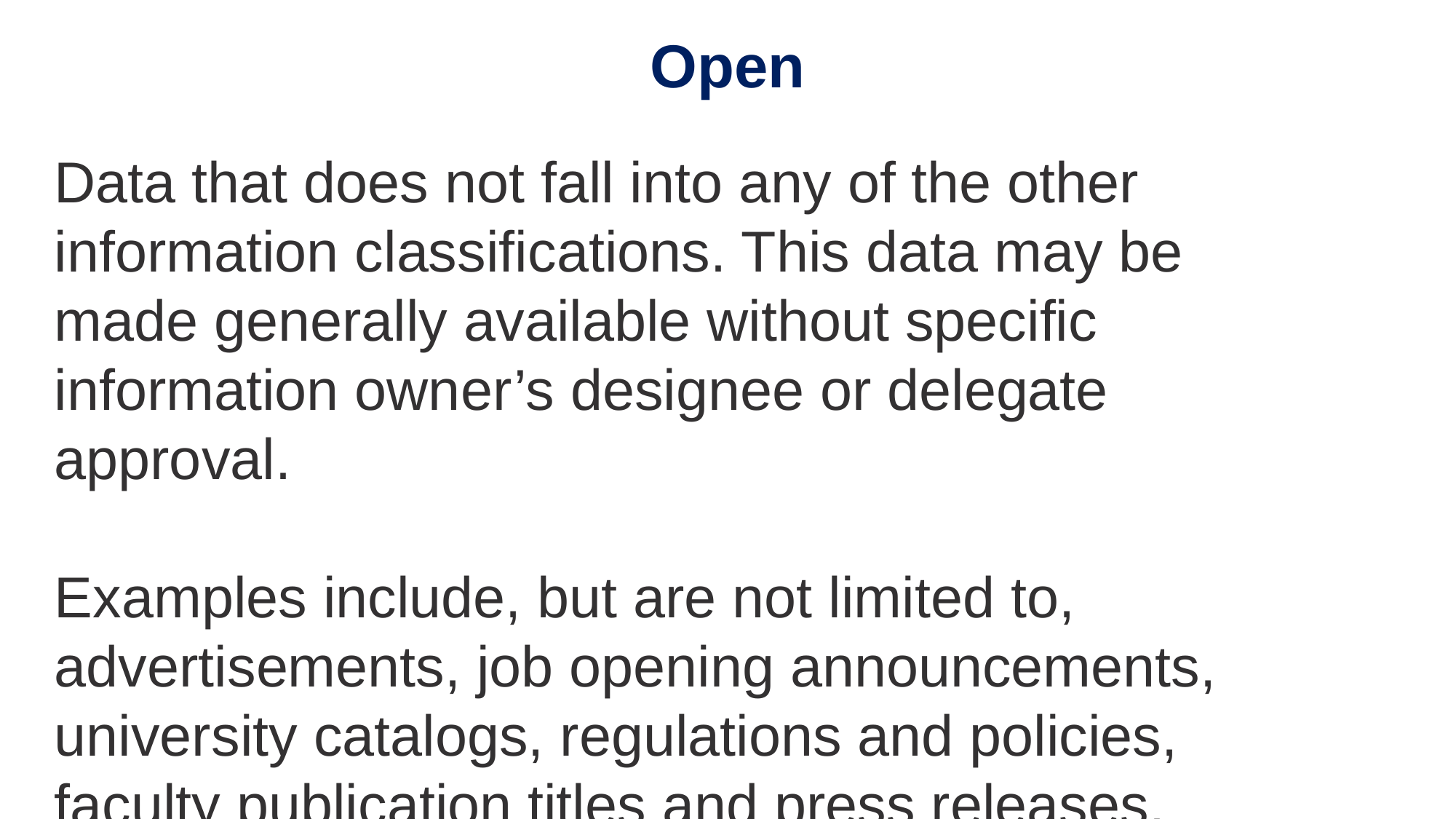

Open
Data that does not fall into any of the other information classifications. This data may be made generally available without specific information owner’s designee or delegate approval.

Examples include, but are not limited to, advertisements, job opening announcements, university catalogs, regulations and policies, faculty publication titles and press releases.